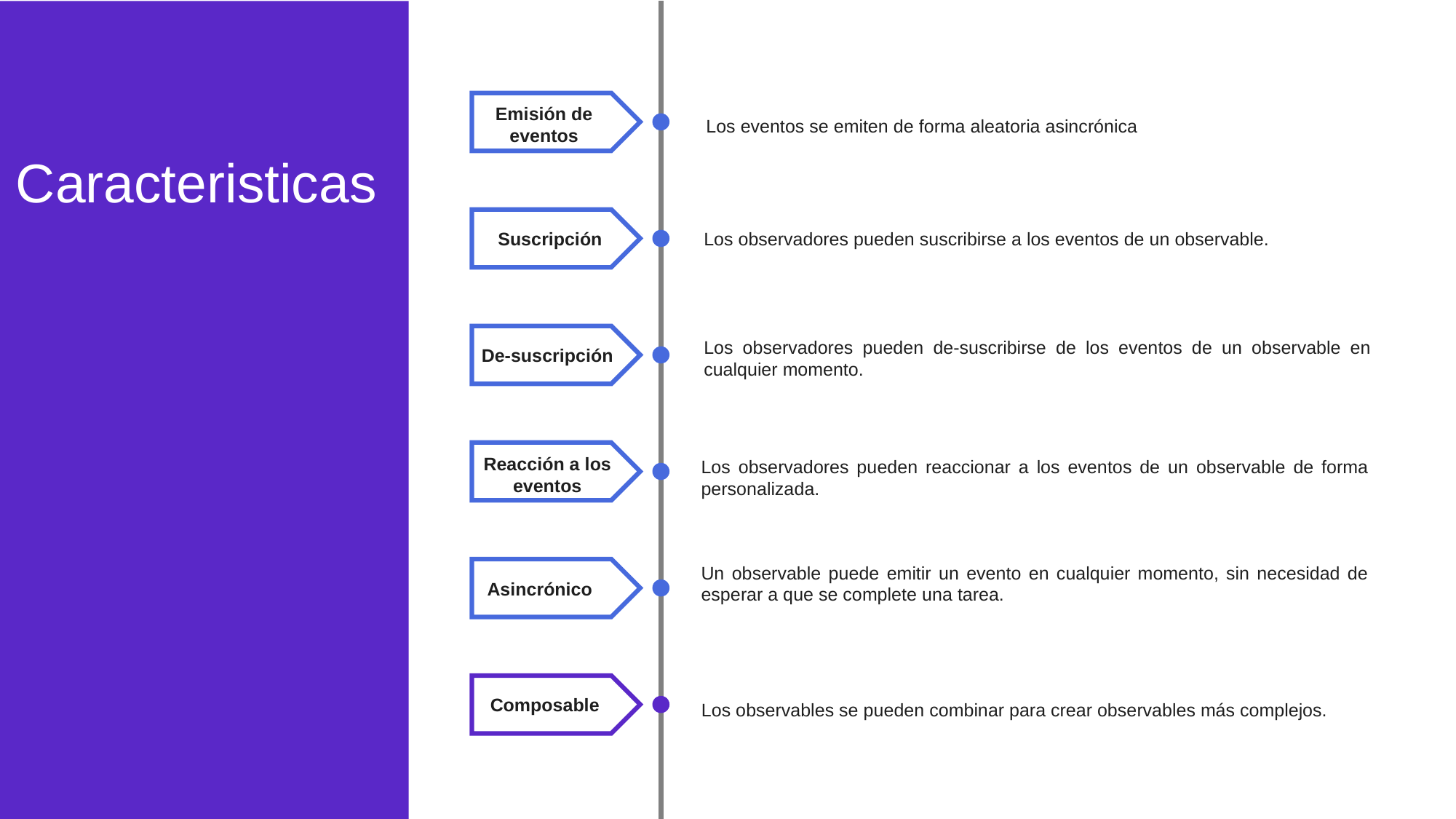

Caracteristicas

Emisión de eventos

 Los eventos se emiten de forma aleatoria asincrónica

Suscripción
Los observadores pueden suscribirse a los eventos de un observable.

Los observadores pueden de-suscribirse de los eventos de un observable en cualquier momento.
De-suscripción

Reacción a los eventos
Los observadores pueden reaccionar a los eventos de un observable de forma personalizada.

Un observable puede emitir un evento en cualquier momento, sin necesidad de esperar a que se complete una tarea.

Asincrónico

Composable
 Los observables se pueden combinar para crear observables más complejos.